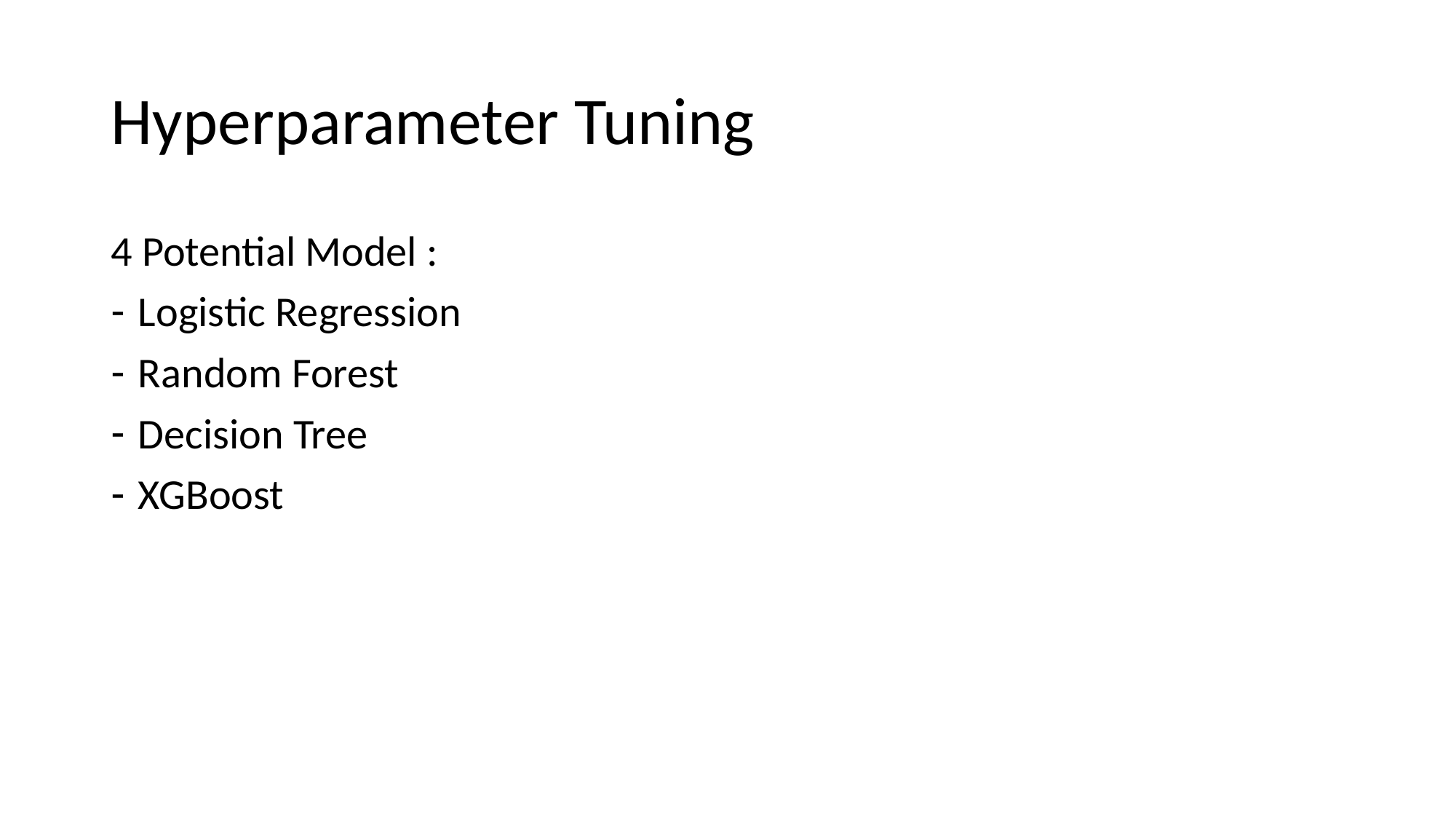

# Hyperparameter Tuning
4 Potential Model :
Logistic Regression
Random Forest
Decision Tree
XGBoost